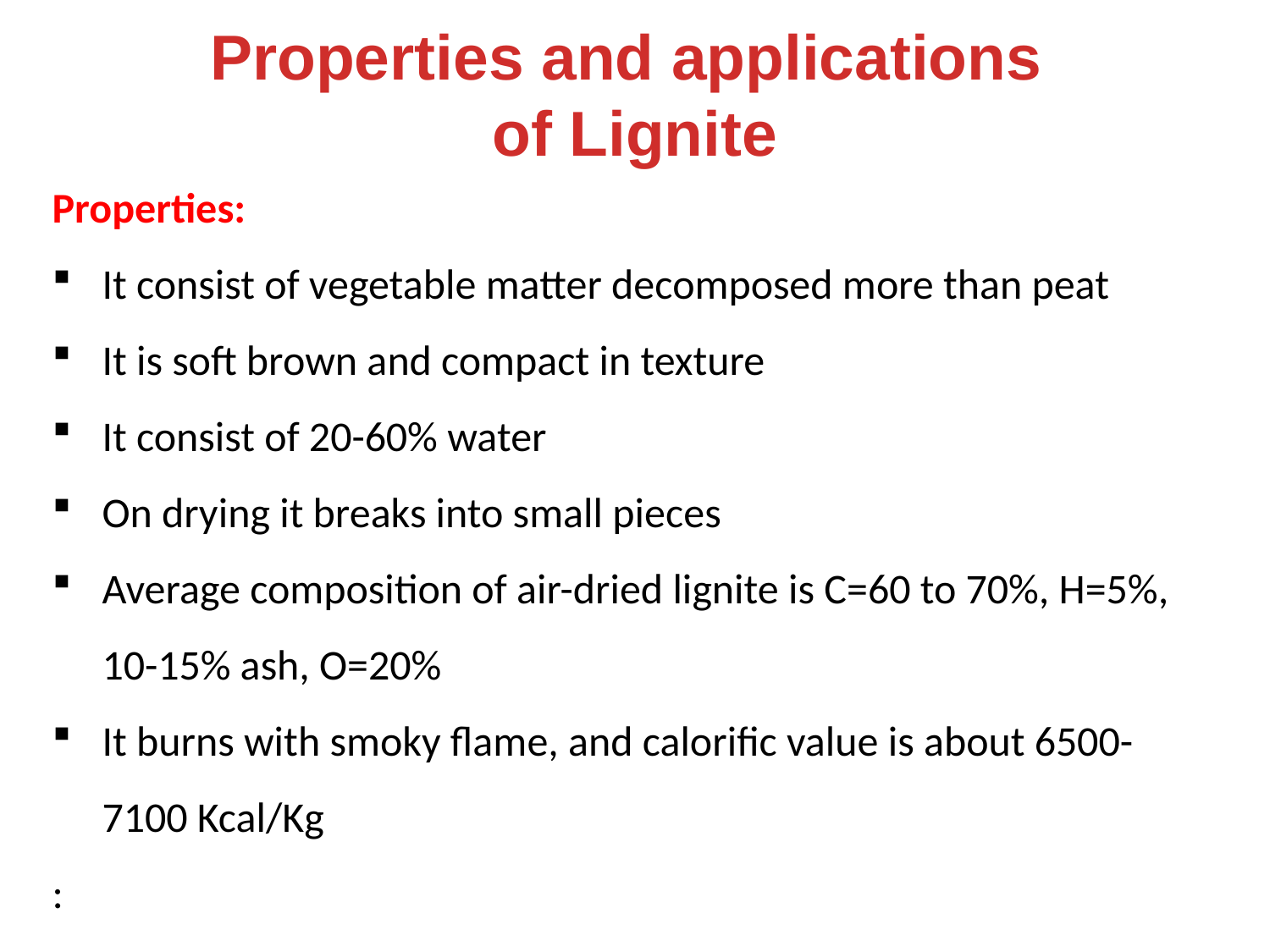

Properties and applications
of Lignite
Properties:
It consist of vegetable matter decomposed more than peat
It is soft brown and compact in texture
It consist of 20-60% water
On drying it breaks into small pieces
Average composition of air-dried lignite is C=60 to 70%, H=5%, 10-15% ash, O=20%
It burns with smoky flame, and calorific value is about 6500-7100 Kcal/Kg
: